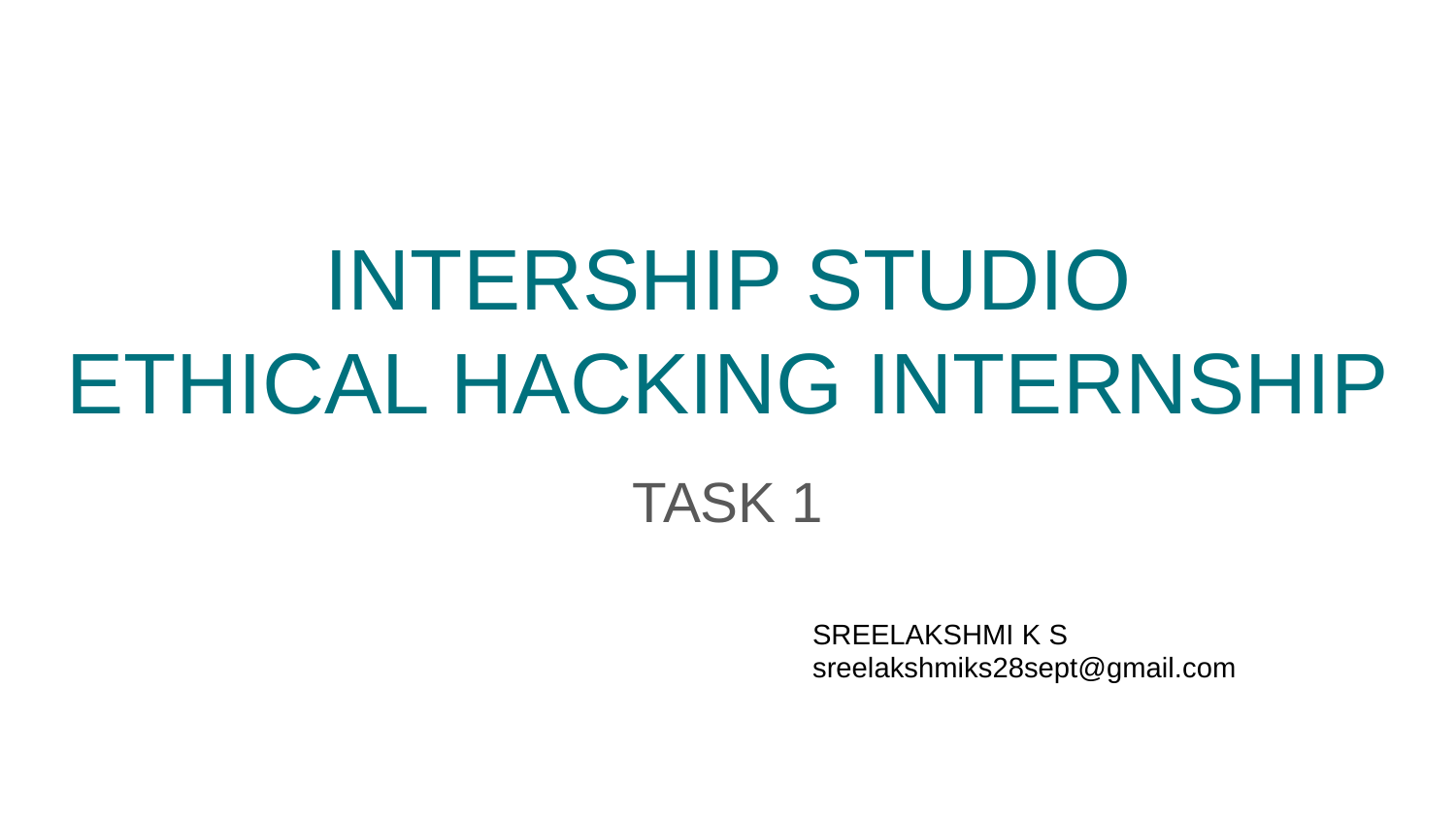

# INTERSHIP STUDIO
ETHICAL HACKING INTERNSHIP
TASK 1

SREELAKSHMI K S
sreelakshmiks28sept@gmail.com